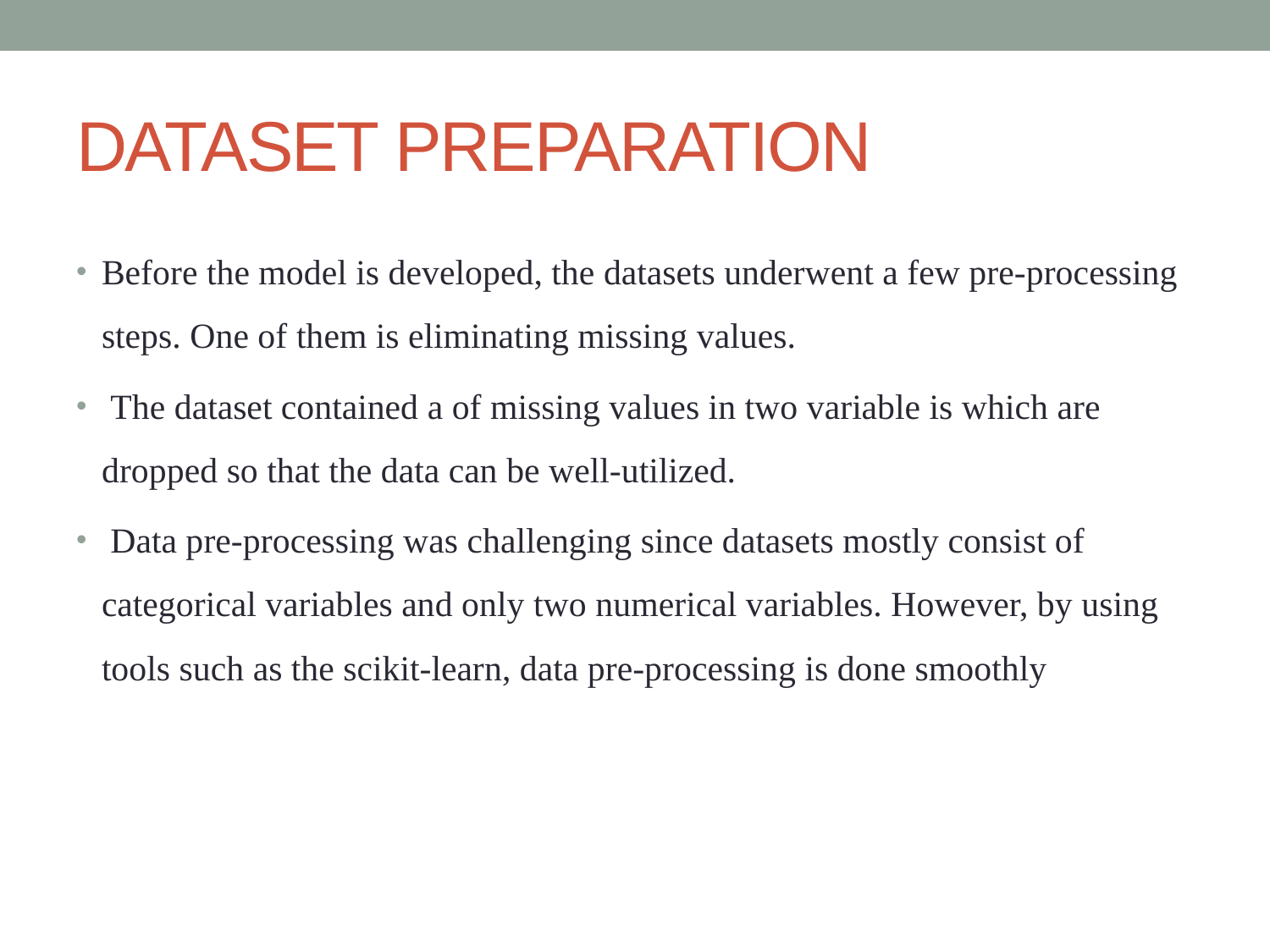

# DATASET PREPARATION
Before the model is developed, the datasets underwent a few pre-processing steps. One of them is eliminating missing values.
 The dataset contained a of missing values in two variable is which are dropped so that the data can be well-utilized.
 Data pre-processing was challenging since datasets mostly consist of categorical variables and only two numerical variables. However, by using tools such as the scikit-learn, data pre-processing is done smoothly